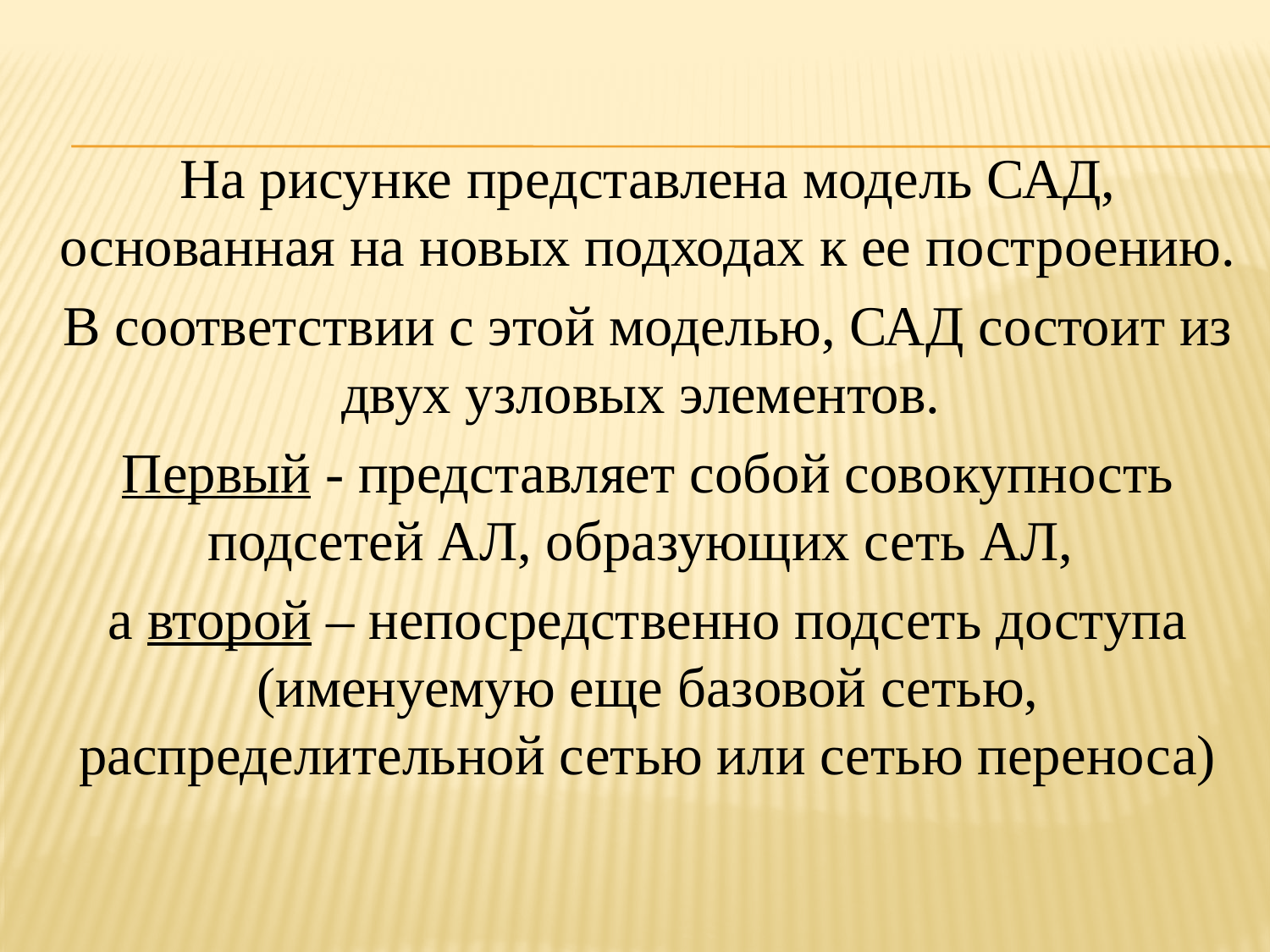

На рисунке представлена модель САД, основанная на новых подходах к ее построению.
В соответствии с этой моделью, САД состоит из двух узловых элементов.
Первый - представляет собой совокупность подсетей АЛ, образующих сеть АЛ,
а второй – непосредственно подсеть доступа (именуемую еще базовой сетью, распределительной сетью или сетью переноса)